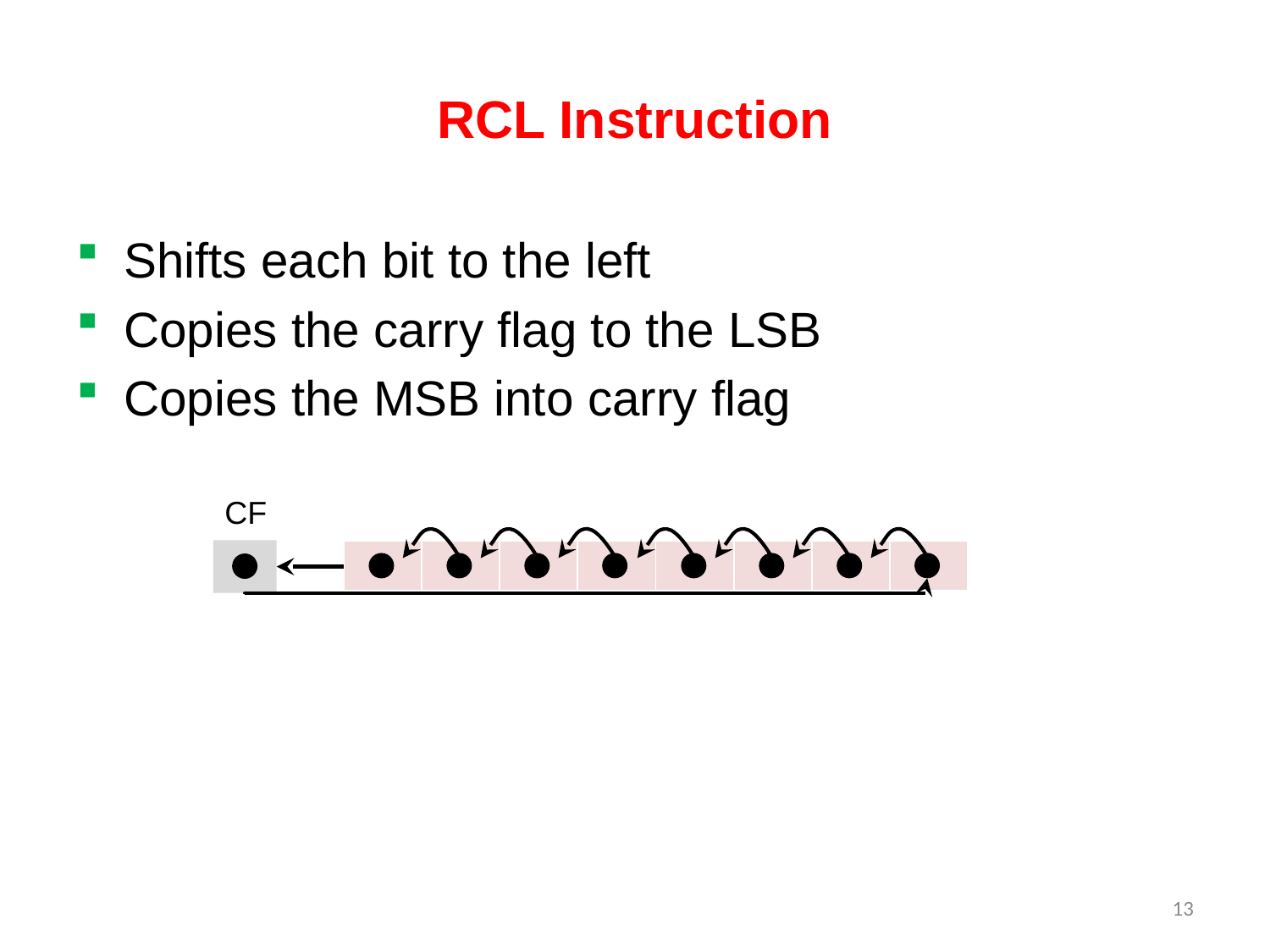

# RCL Instruction
Shifts each bit to the left
Copies the carry flag to the LSB
Copies the MSB into carry flag

CF

|  |  |  |  |  |  |  |  |
| --- | --- | --- | --- | --- | --- | --- | --- |

13